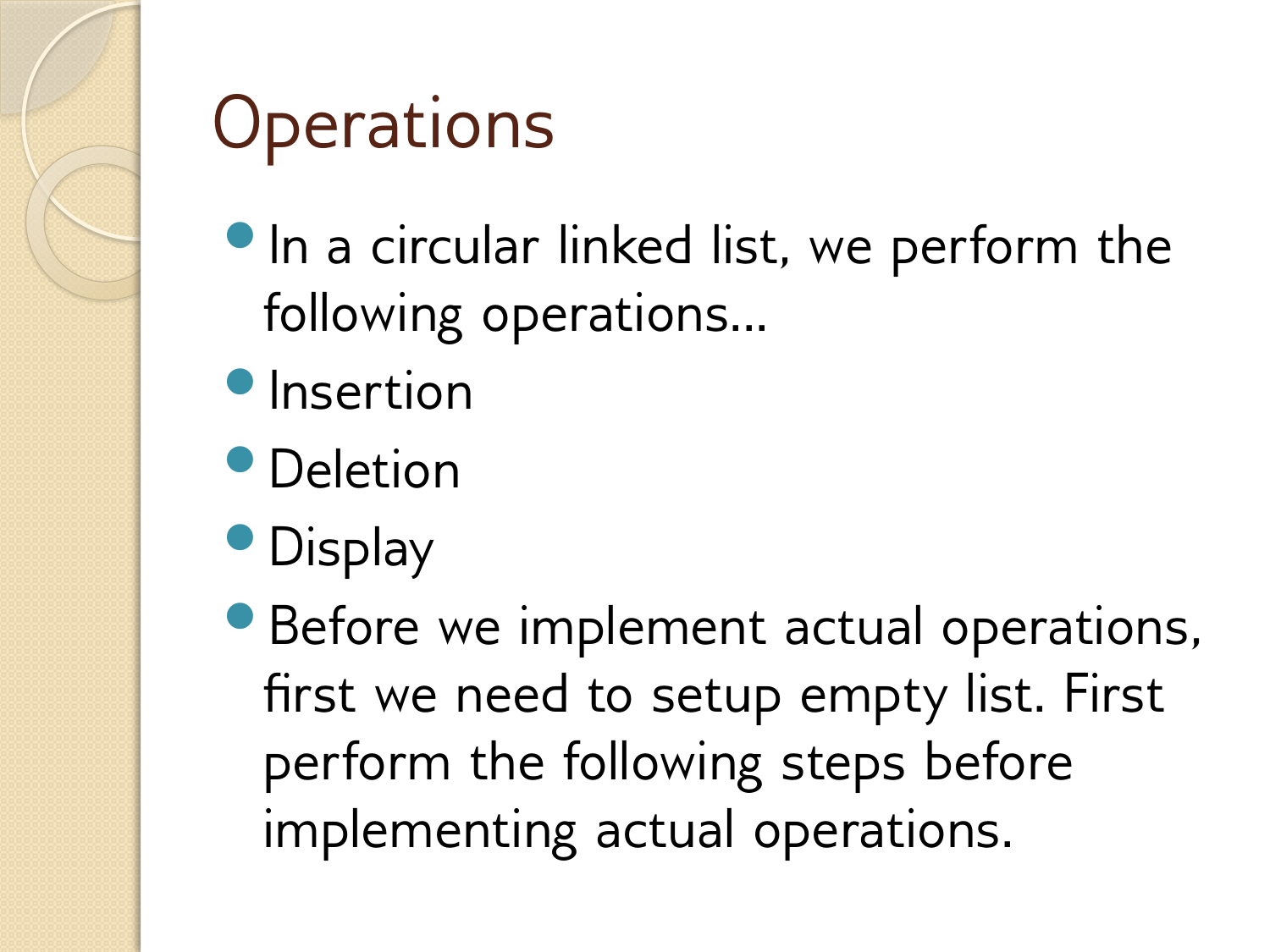

# Operations
In a circular linked list, we perform the following operations...
Insertion
Deletion
Display
Before we implement actual operations, first we need to setup empty list. First perform the following steps before implementing actual operations.